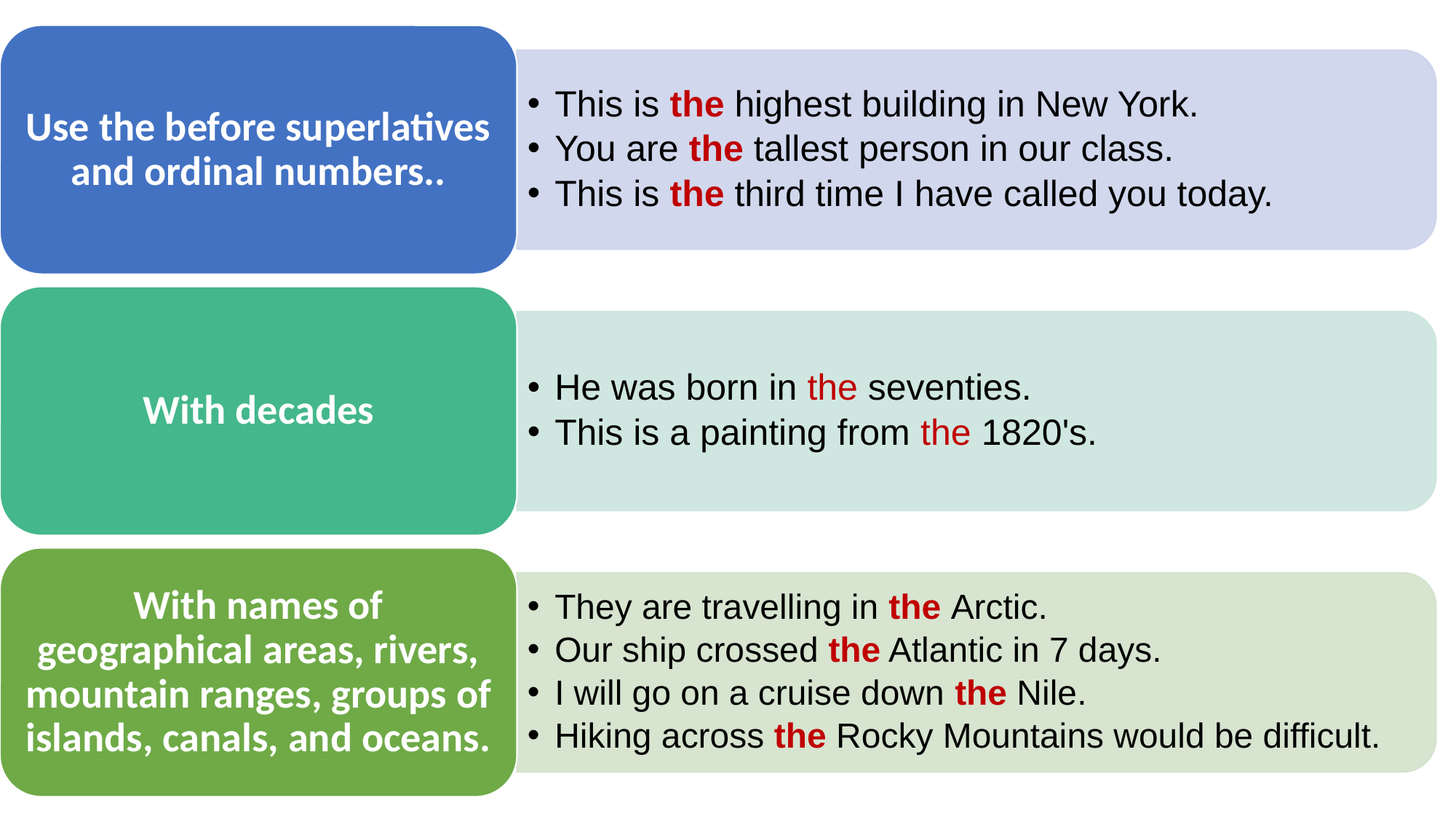

Use the before superlatives and ordinal numbers..
This is the highest building in New York.
You are the tallest person in our class.
This is the third time I have called you today.

With decades
He was born in the seventies.
This is a painting from the 1820's.

With names of geographical areas, rivers, mountain ranges, groups of islands, canals, and oceans.
They are travelling in the Arctic.
Our ship crossed the Atlantic in 7 days.
I will go on a cruise down the Nile.
Hiking across the Rocky Mountains would be difficult.